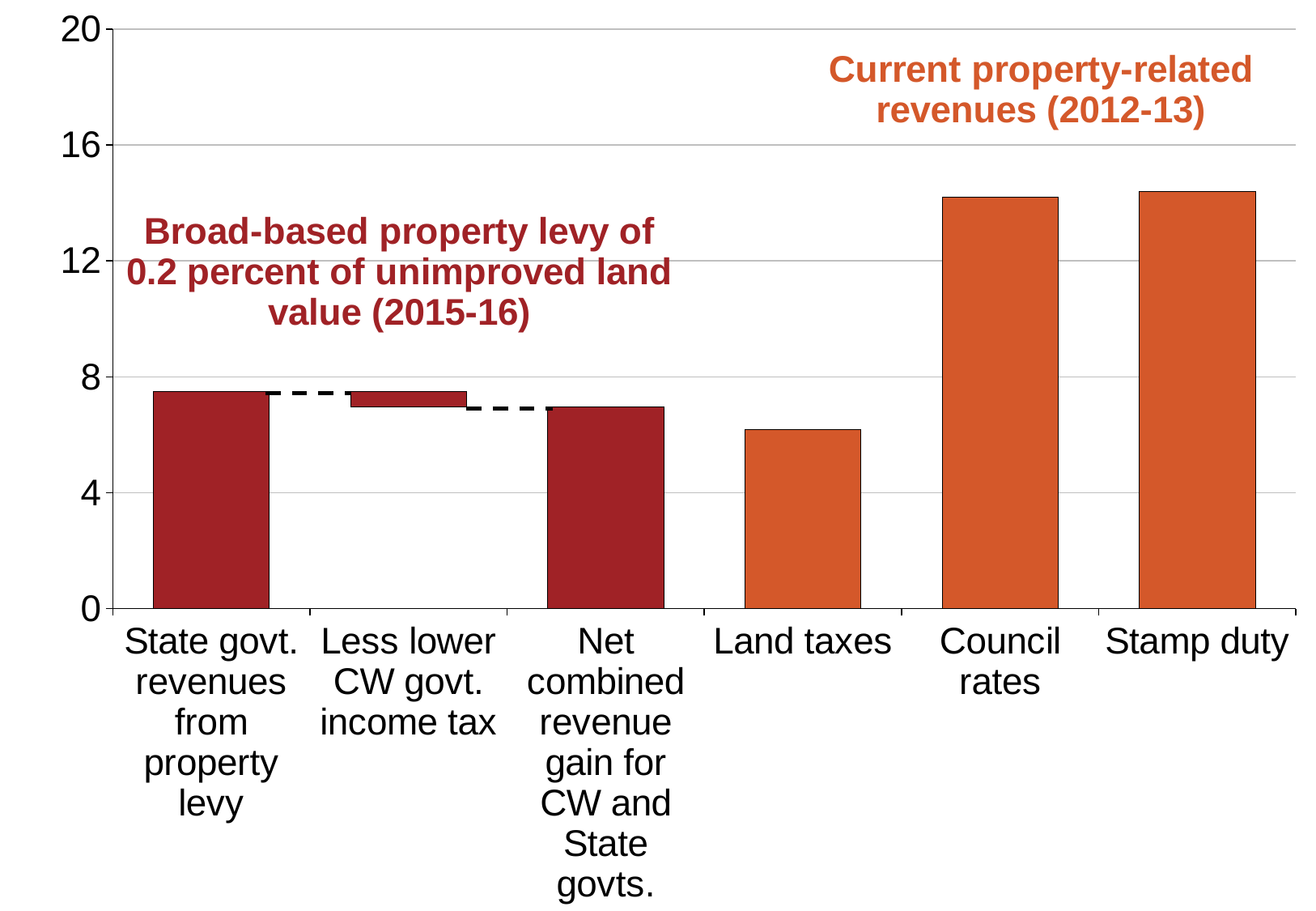

### Chart

| Category | Revenue | Revenue |
|---|---|---|
| State govt. revenues from property levy | 7.5 | None |
| Less lower CW govt. income tax | 6.95 | 0.55 |
| Net combined revenue gain for CW and State govts. | 6.95 | None |
| Land taxes | 6.191999999999997 | None |
| Council rates | 14.192 | None |
| Stamp duty | 14.4 | None |